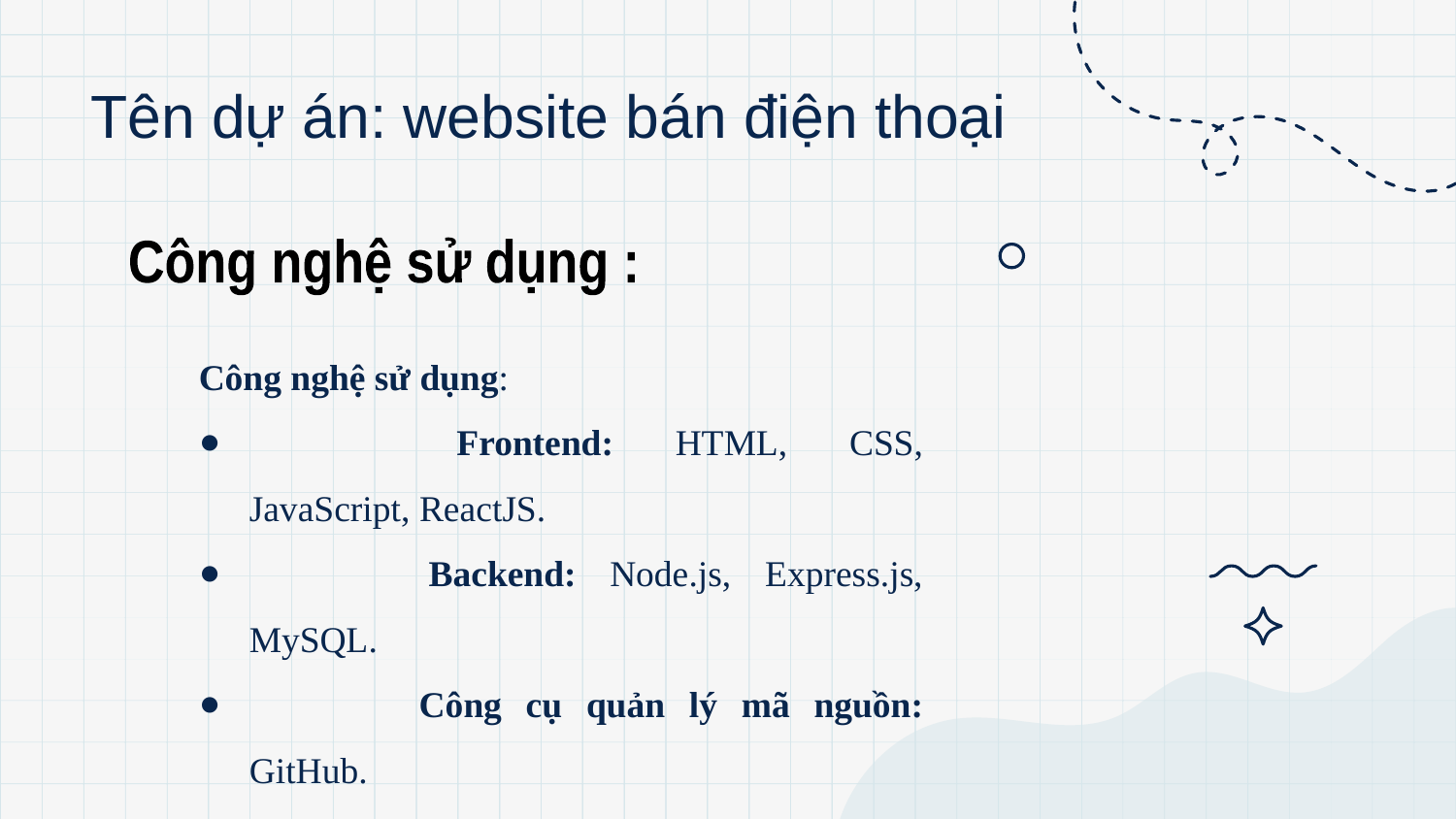

# Tên dự án: website bán điện thoại
Công nghệ sử dụng :

Công nghệ sử dụng:
	 Frontend: HTML, CSS, JavaScript, ReactJS.
	 Backend: Node.js, Express.js, MySQL.
	 Công cụ quản lý mã nguồn: GitHub.
	 Công cụ quản lý dự án: Jira.